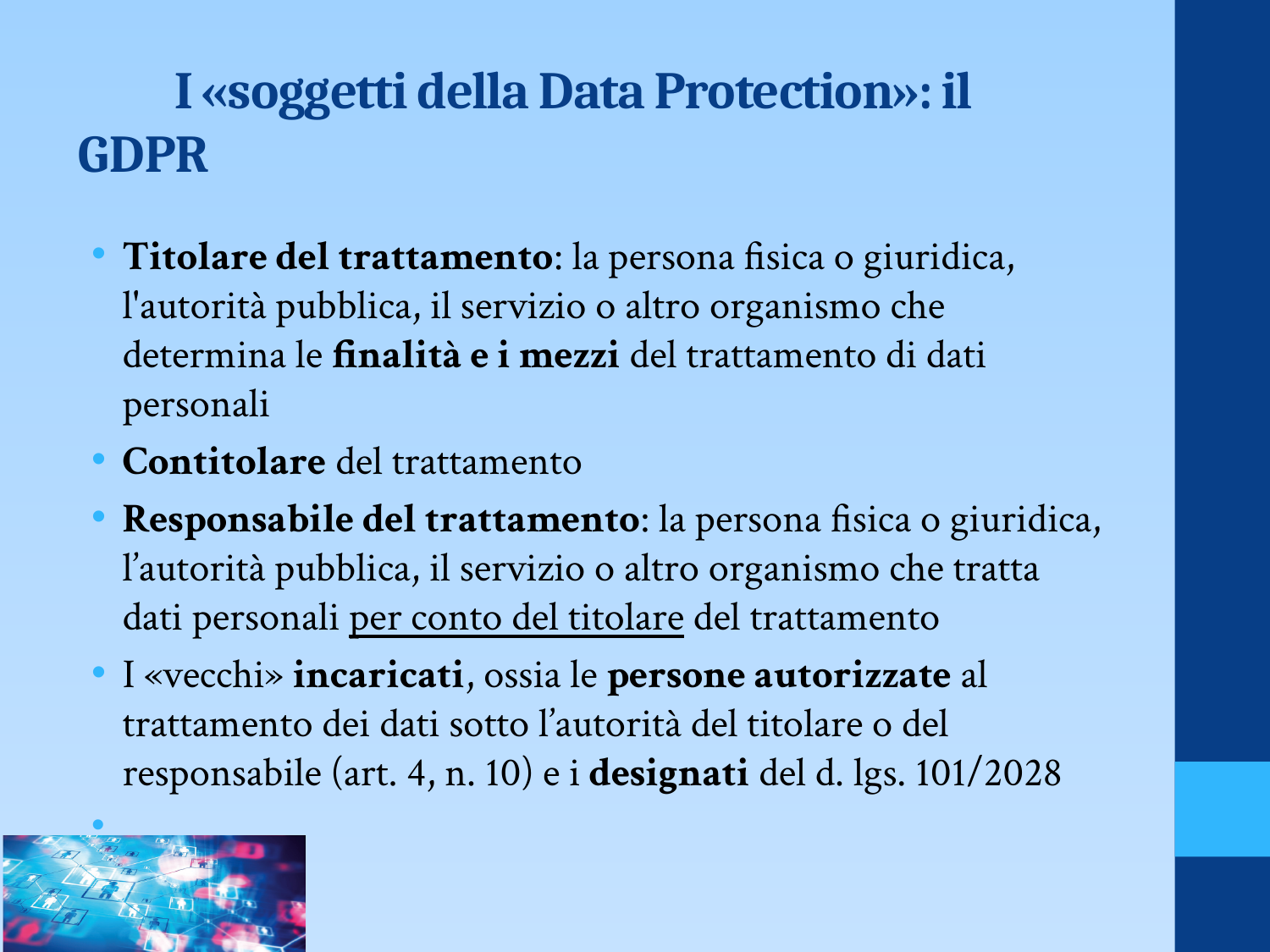

# I «soggetti della Data Protection»: il GDPR
Titolare del trattamento: la persona fisica o giuridica, l'autorità pubblica, il servizio o altro organismo che determina le finalità e i mezzi del trattamento di dati personali
Contitolare del trattamento
Responsabile del trattamento: la persona fisica o giuridica, l’autorità pubblica, il servizio o altro organismo che tratta dati personali per conto del titolare del trattamento
I «vecchi» incaricati, ossia le persone autorizzate al trattamento dei dati sotto l’autorità del titolare o del responsabile (art. 4, n. 10) e i designati del d. lgs. 101/2028